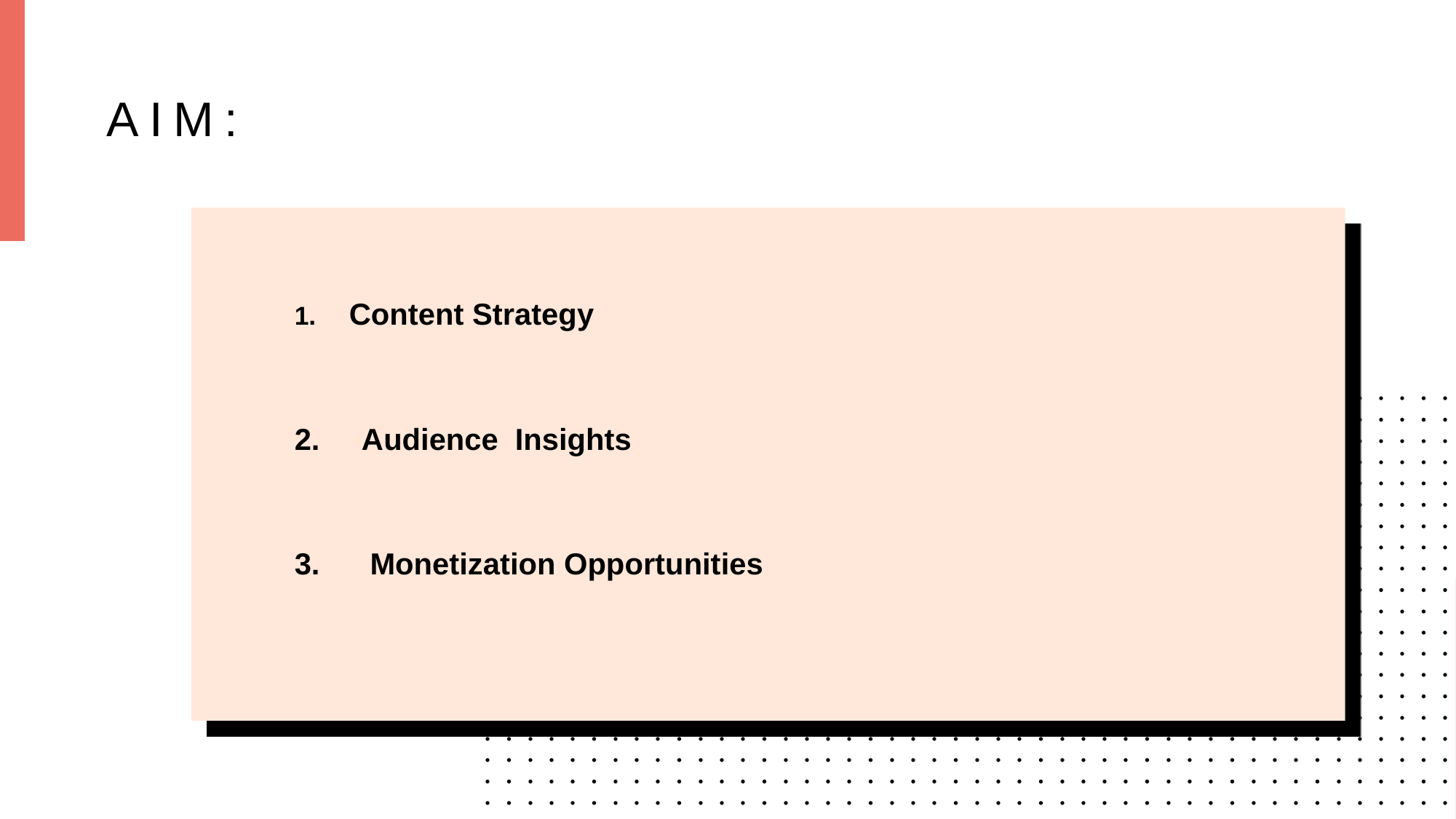

# AIM:

Content Strategy

2.     Audience  Insights

3.      Monetization Opportunities